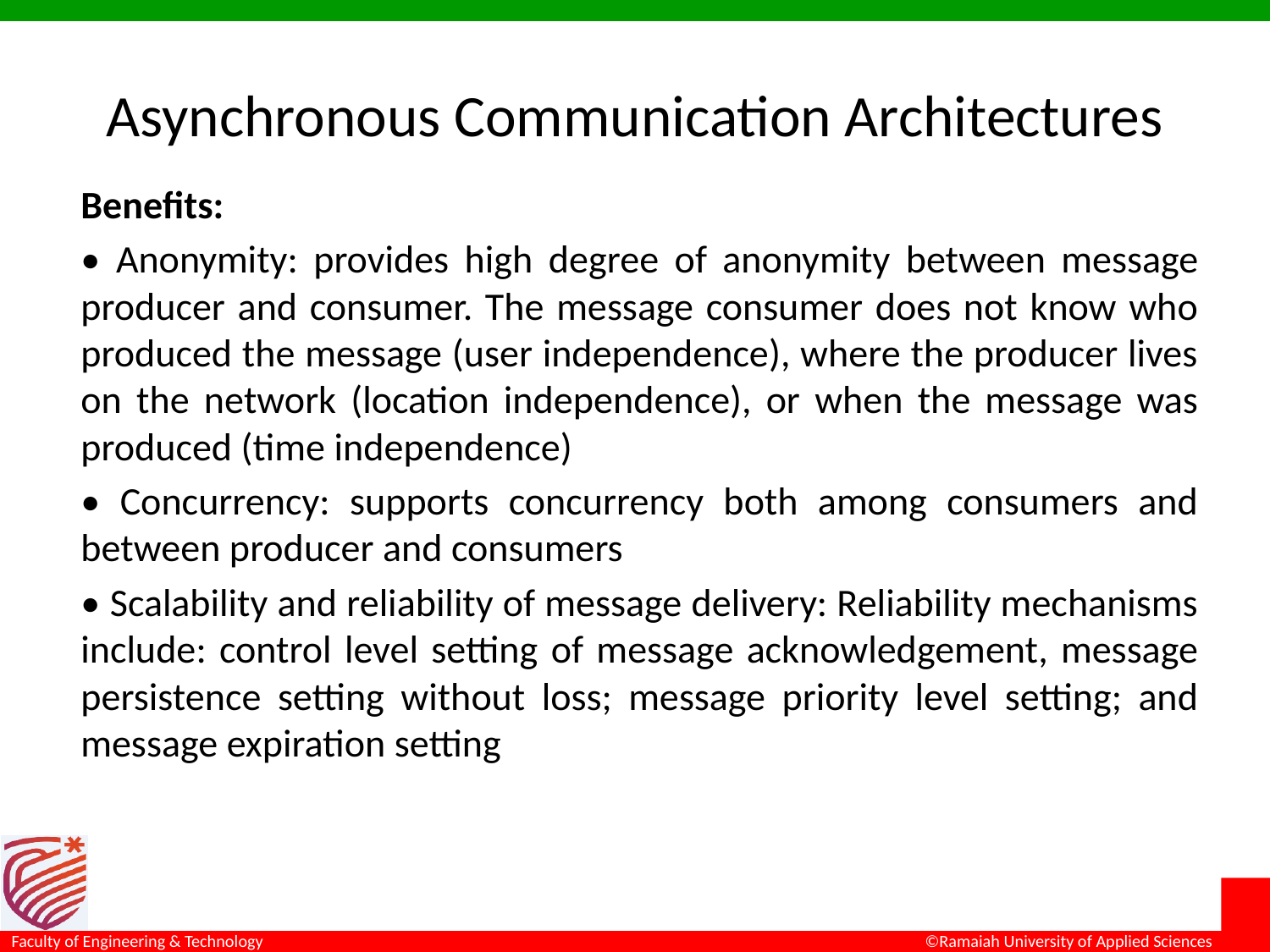

# Asynchronous Communication Architectures
Benefits:
• Anonymity: provides high degree of anonymity between message producer and consumer. The message consumer does not know who produced the message (user independence), where the producer lives on the network (location independence), or when the message was produced (time independence)
• Concurrency: supports concurrency both among consumers and between producer and consumers
• Scalability and reliability of message delivery: Reliability mechanisms include: control level setting of message acknowledgement, message persistence setting without loss; message priority level setting; and message expiration setting